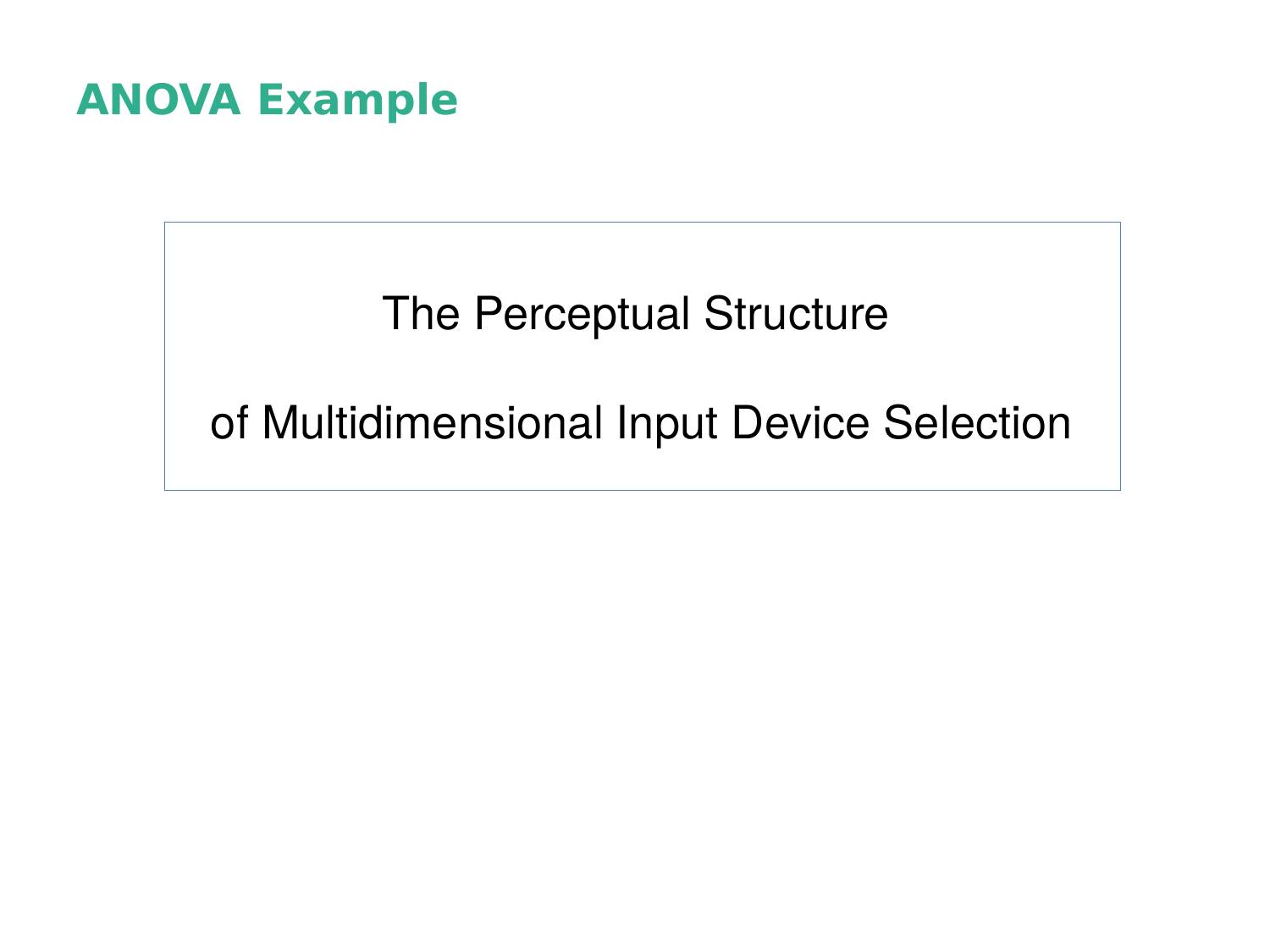

# ANOVA Example
The Perceptual Structure
of Multidimensional Input Device Selection